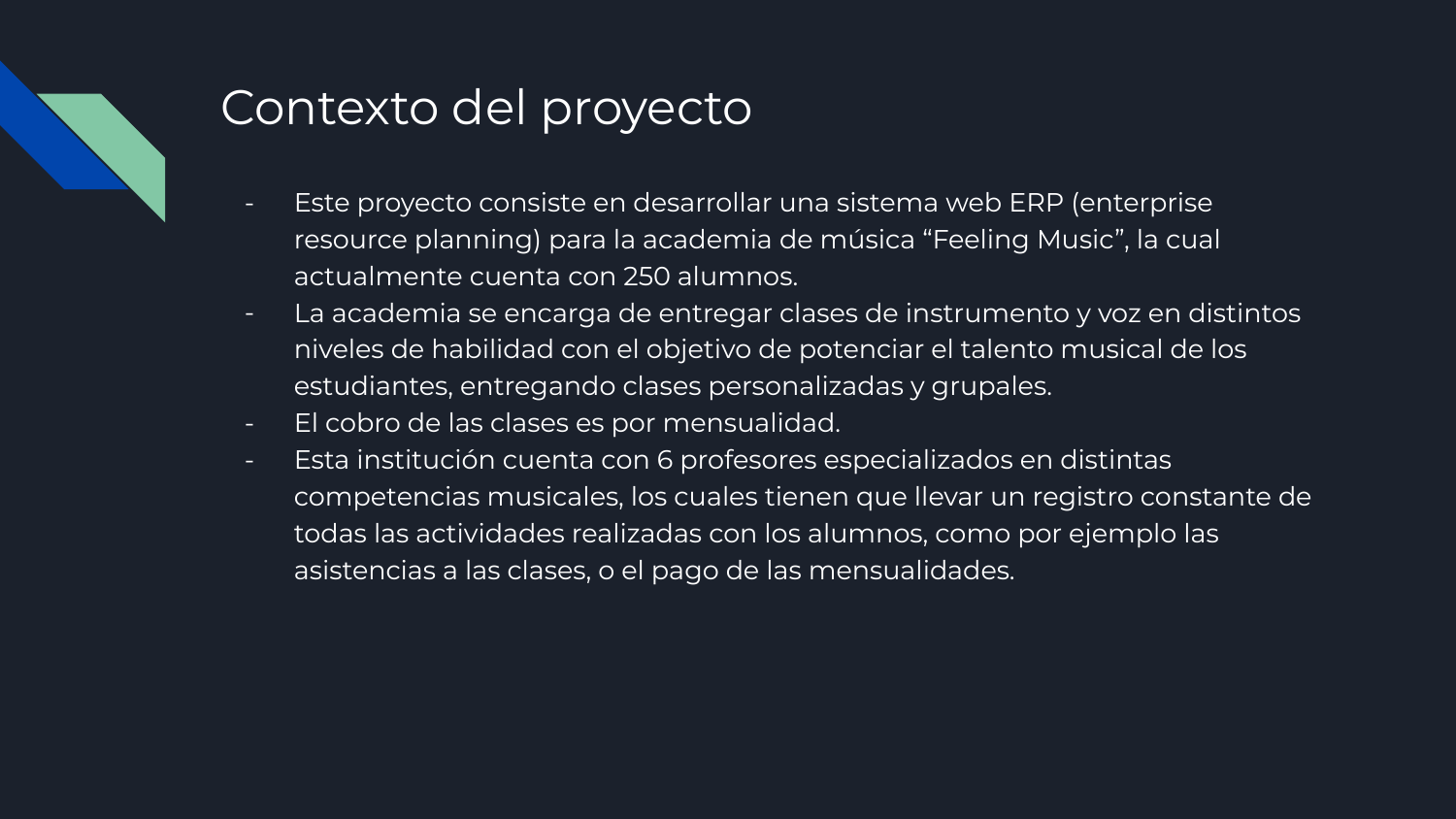

# Contexto del proyecto
Este proyecto consiste en desarrollar una sistema web ERP (enterprise resource planning) para la academia de música “Feeling Music”, la cual actualmente cuenta con 250 alumnos.
La academia se encarga de entregar clases de instrumento y voz en distintos niveles de habilidad con el objetivo de potenciar el talento musical de los estudiantes, entregando clases personalizadas y grupales.
El cobro de las clases es por mensualidad.
Esta institución cuenta con 6 profesores especializados en distintas competencias musicales, los cuales tienen que llevar un registro constante de todas las actividades realizadas con los alumnos, como por ejemplo las asistencias a las clases, o el pago de las mensualidades.